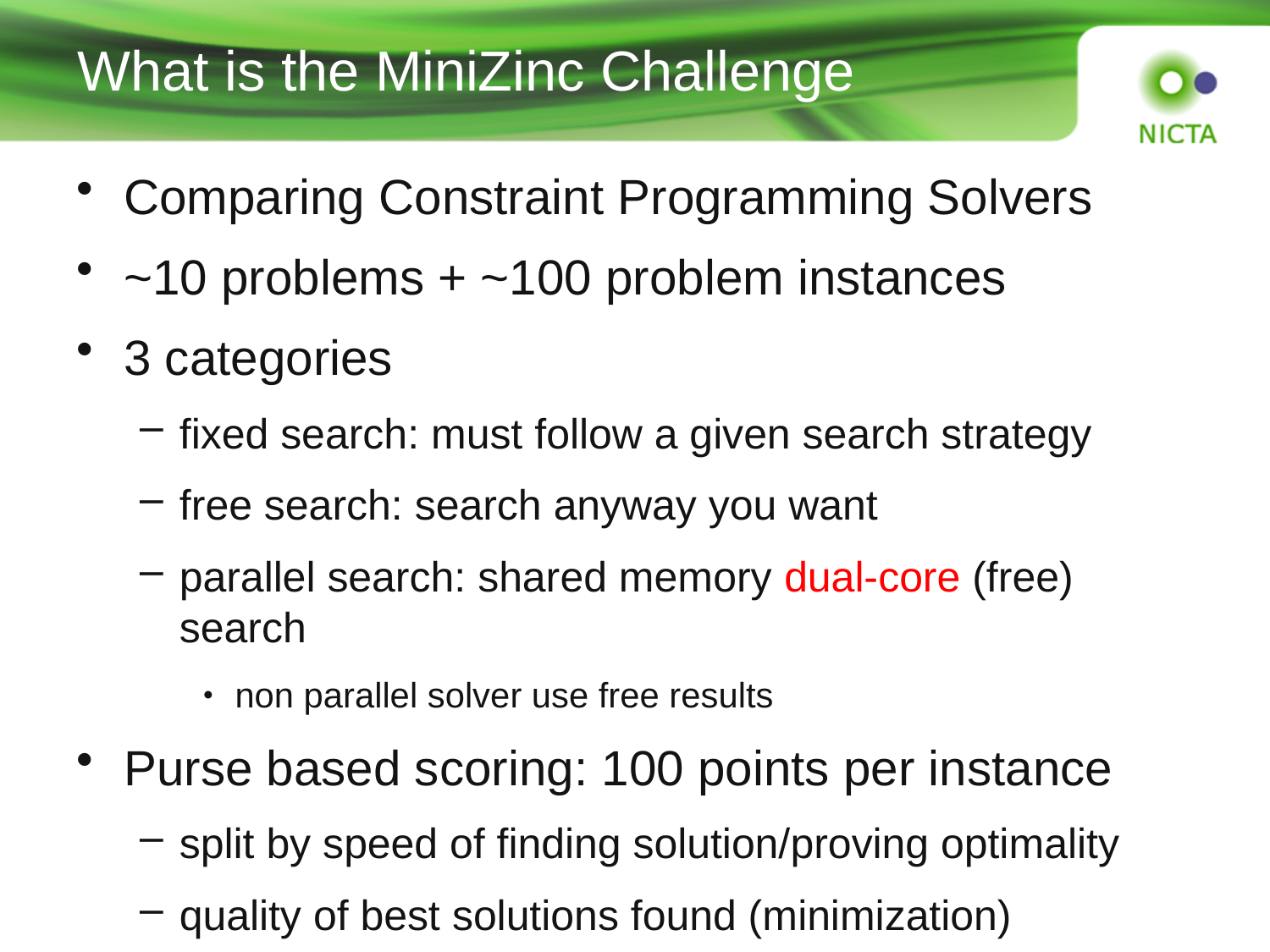

# What is the MiniZinc Challenge
Comparing Constraint Programming Solvers
~10 problems + ~100 problem instances
3 categories
fixed search: must follow a given search strategy
free search: search anyway you want
parallel search: shared memory dual-core (free) search
non parallel solver use free results
Purse based scoring: 100 points per instance
split by speed of finding solution/proving optimality
quality of best solutions found (minimization)